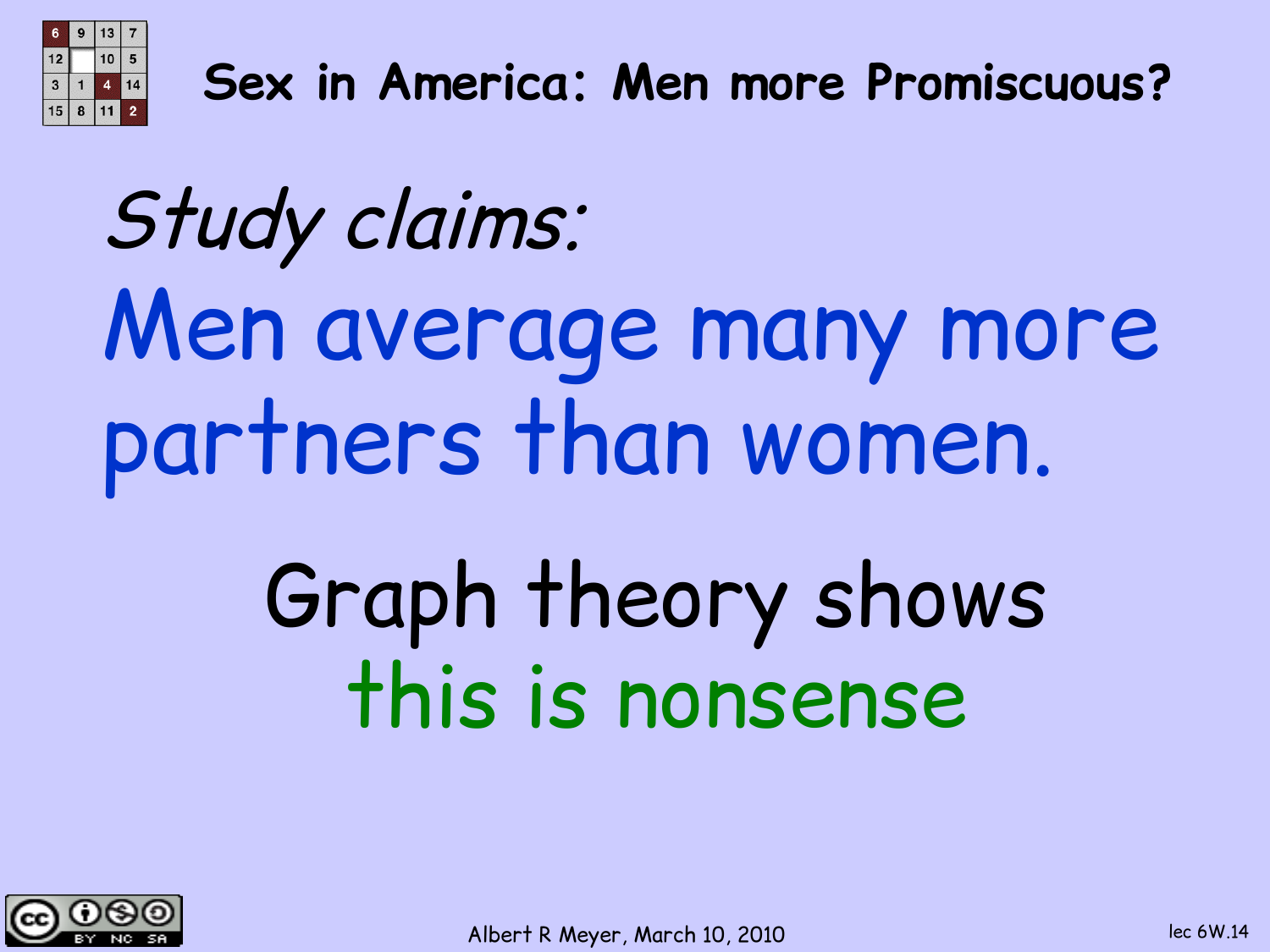

# Sex in America: Men more Promiscuous?
Study claims:
Men average many more
partners than women.
Graph theory shows
this is nonsense
lec 6W.14